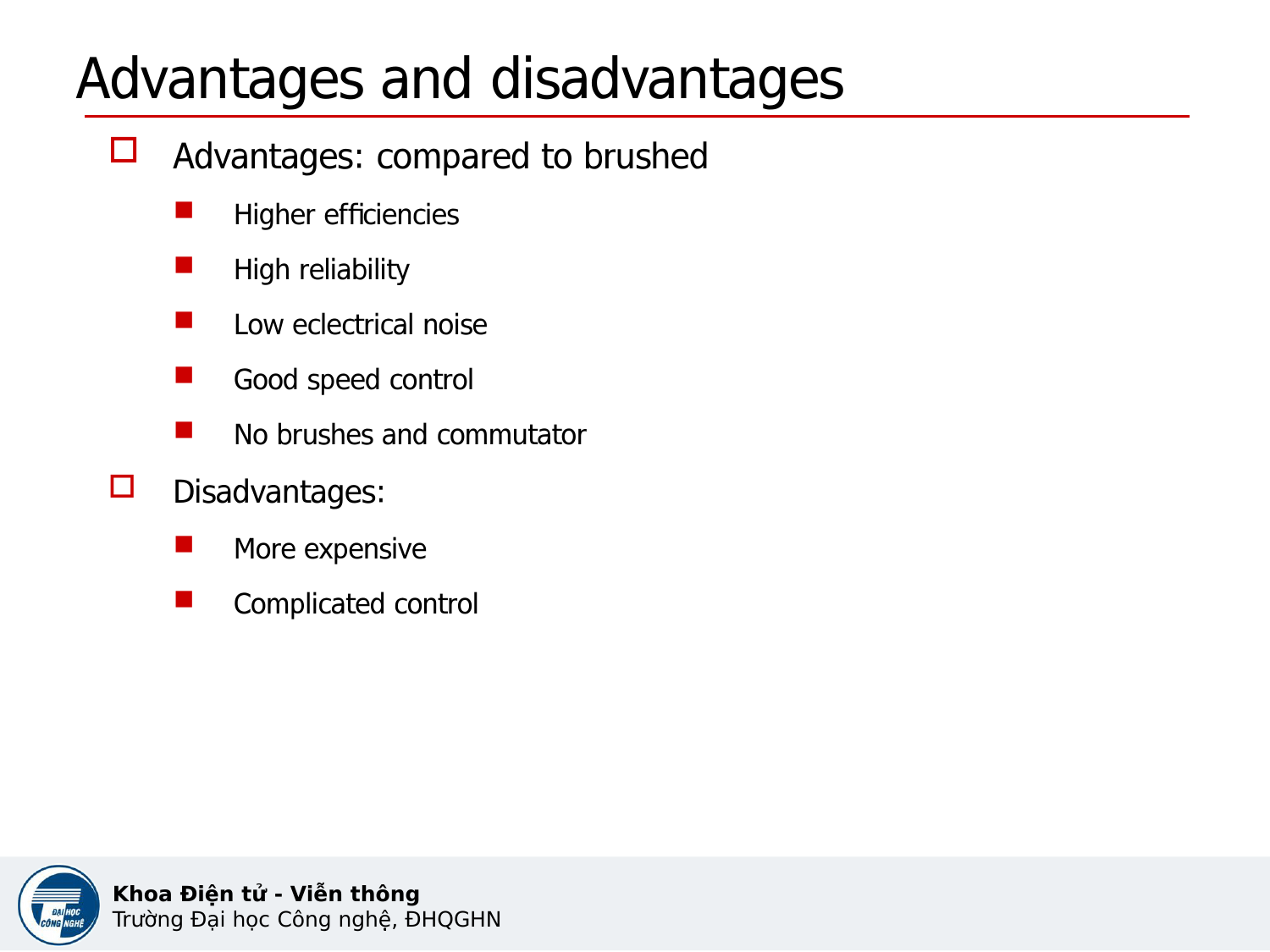

# Advantages and disadvantages
Advantages: compared to brushed
Higher efficiencies
High reliability
Low eclectrical noise
Good speed control
No brushes and commutator
Disadvantages:
More expensive
Complicated control